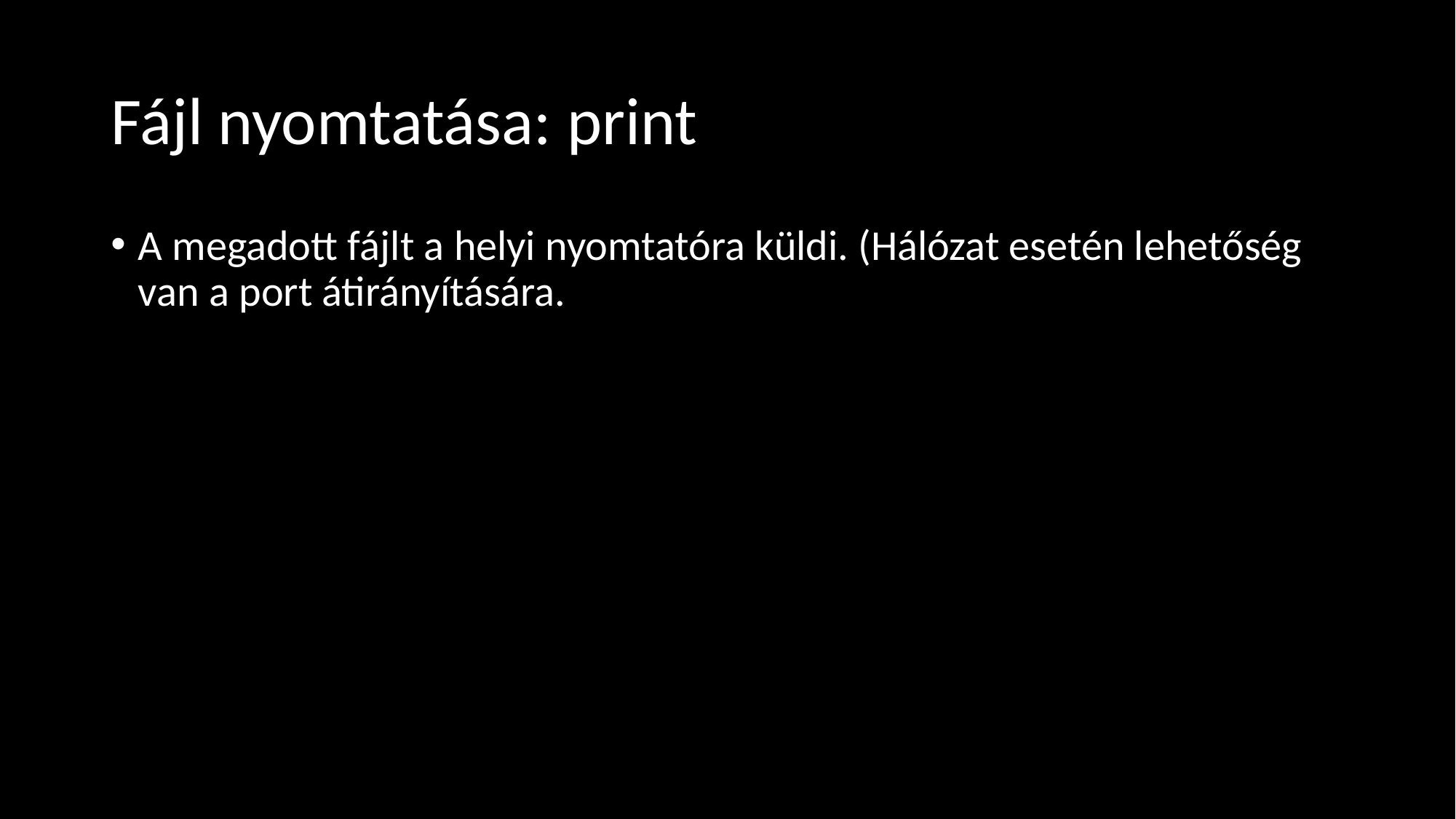

# Fájl nyomtatása: print
A megadott fájlt a helyi nyomtatóra küldi. (Hálózat esetén lehetőség van a port átirányítására.